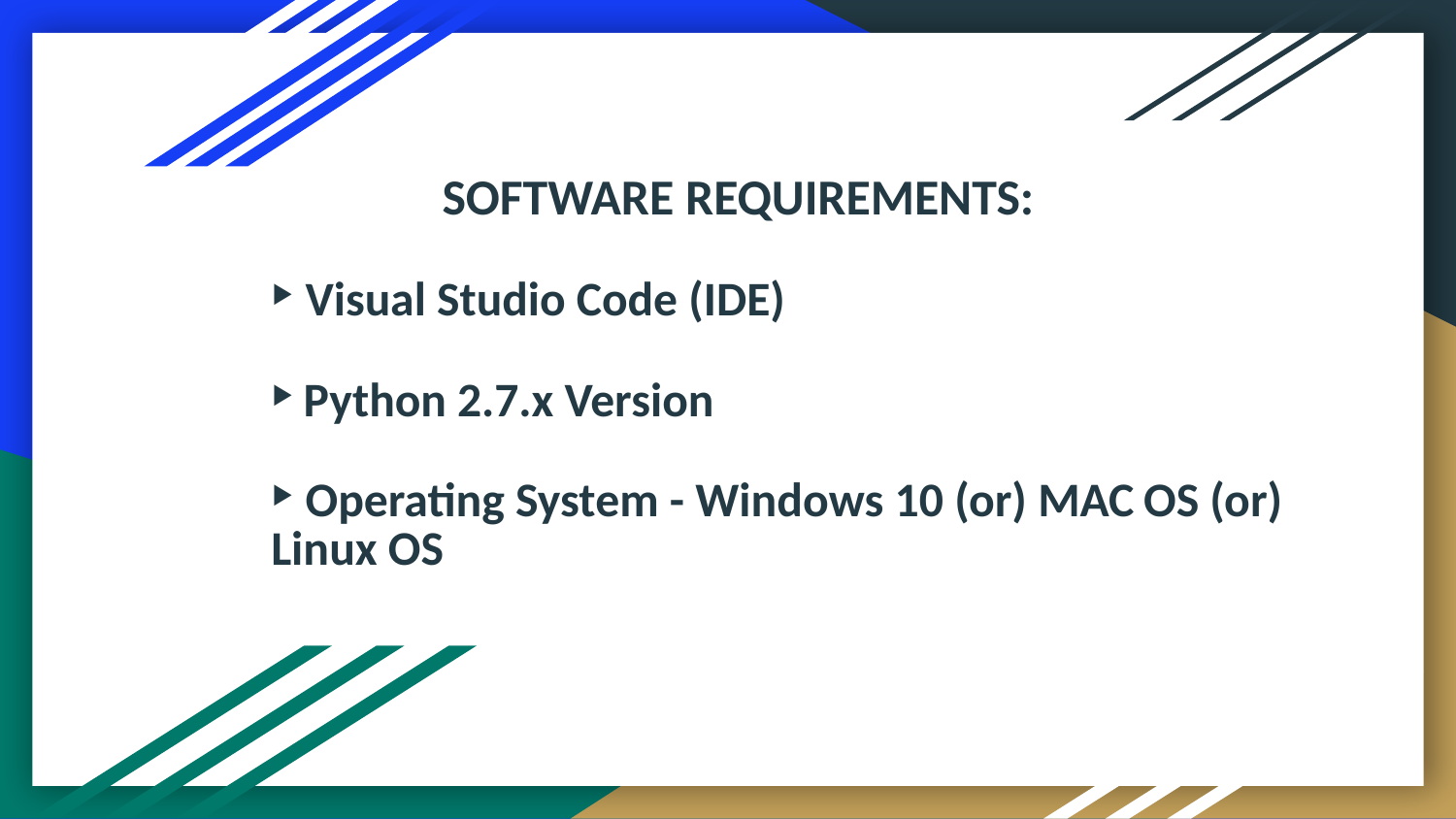

SOFTWARE REQUIREMENTS:

‣ Visual Studio Code (IDE)

‣ Python 2.7.x Version

‣ Operating System - Windows 10 (or) MAC OS (or) Linux OS